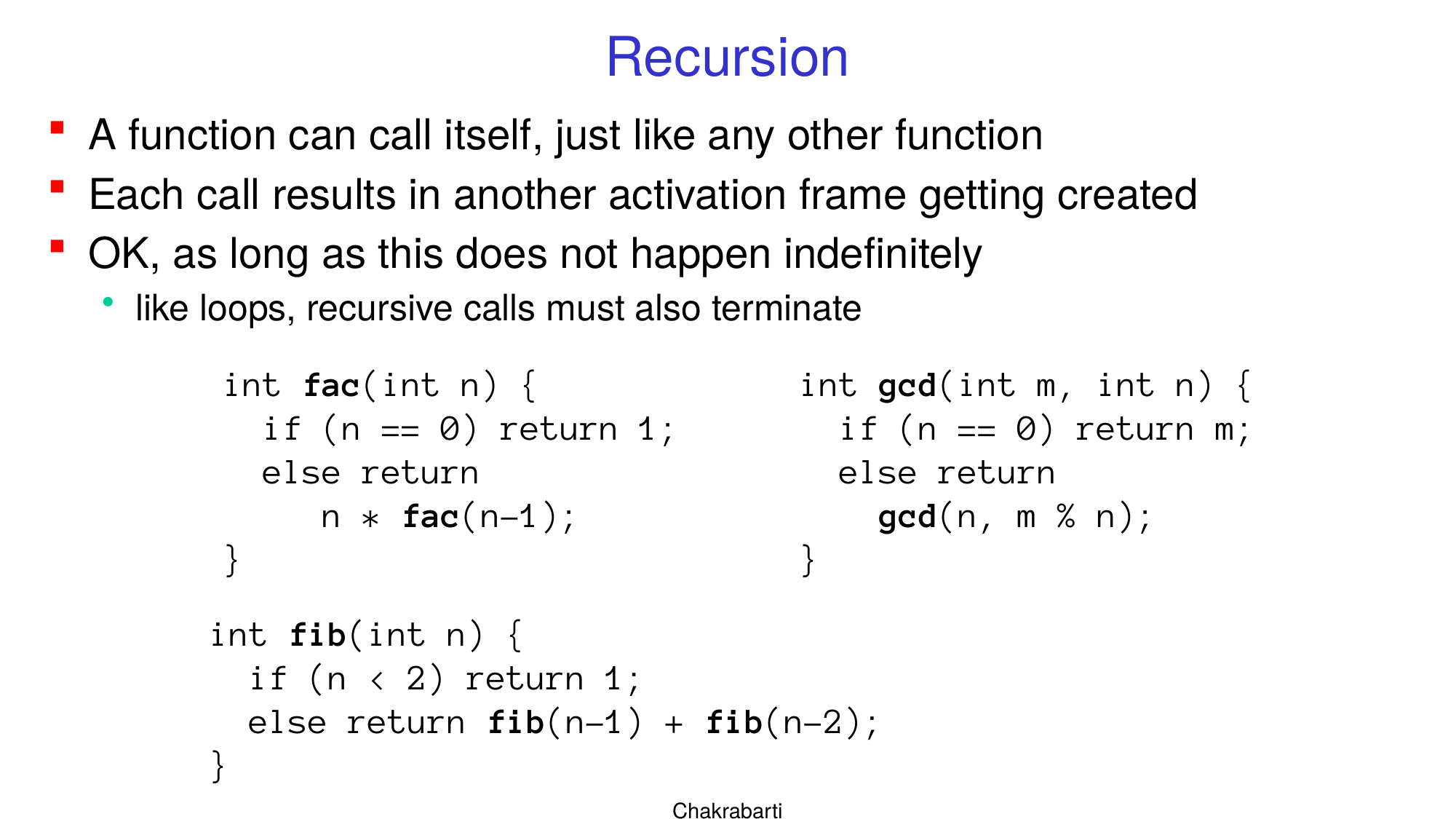

# Recursion
A function can call itself, just like any other function
Each call results in another activation frame getting created
OK, as long as this does not happen indefinitely
like loops, recursive calls must also terminate
int fac(int n) {
  if (n == 0) return 1;
  else return
     n * fac(n-1);
}
int gcd(int m, int n) {
  if (n == 0) return m;
  else return
    gcd(n, m % n);
}
int fib(int n) {
  if (n < 2) return 1;
  else return fib(n-1) + fib(n-2);
}
Chakrabarti